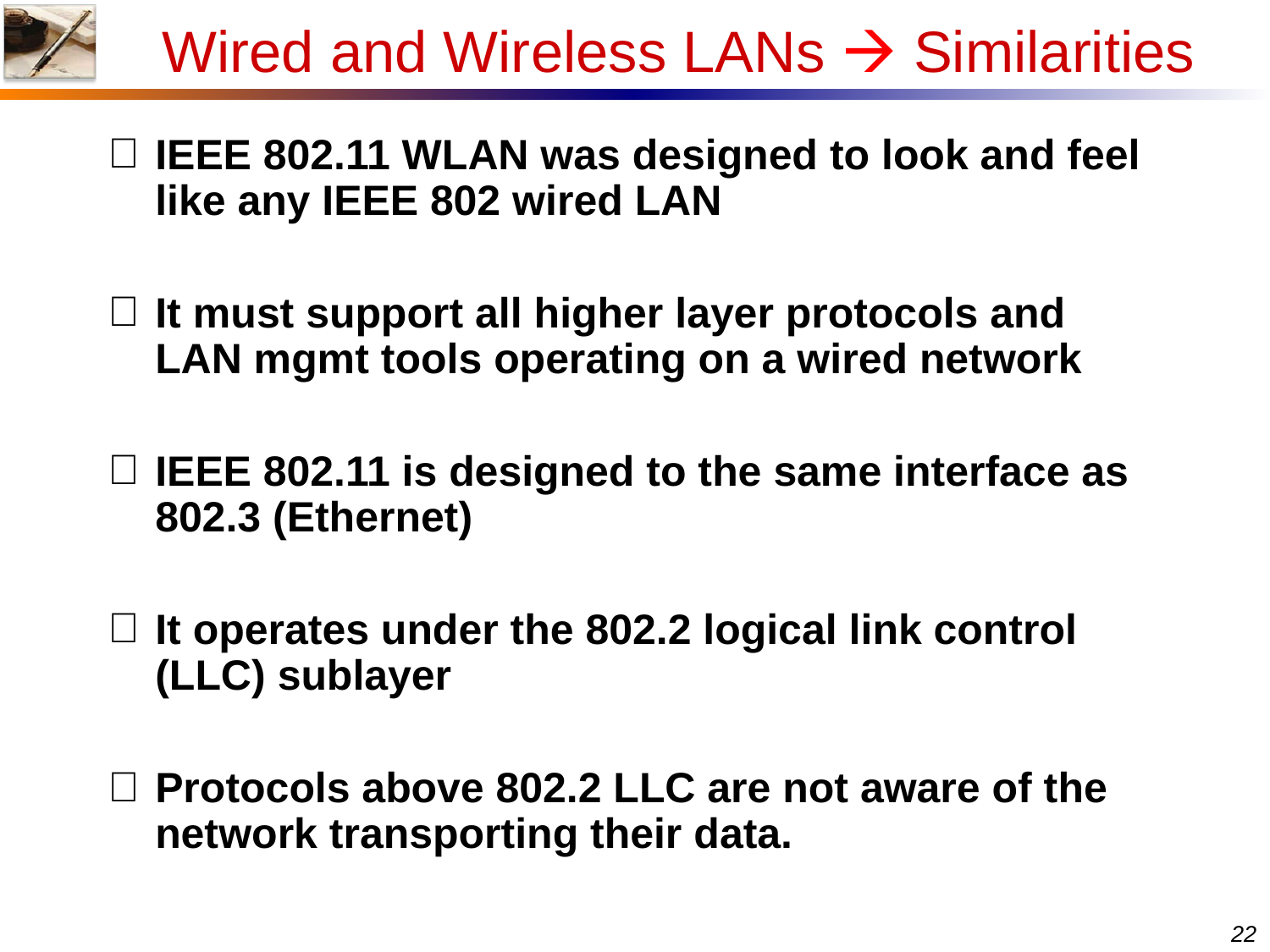

Wired and Wireless LANs 🡪 Similarities
IEEE 802.11 WLAN was designed to look and feel like any IEEE 802 wired LAN

It must support all higher layer protocols and LAN mgmt tools operating on a wired network

IEEE 802.11 is designed to the same interface as 802.3 (Ethernet)

It operates under the 802.2 logical link control (LLC) sublayer

Protocols above 802.2 LLC are not aware of the network transporting their data.